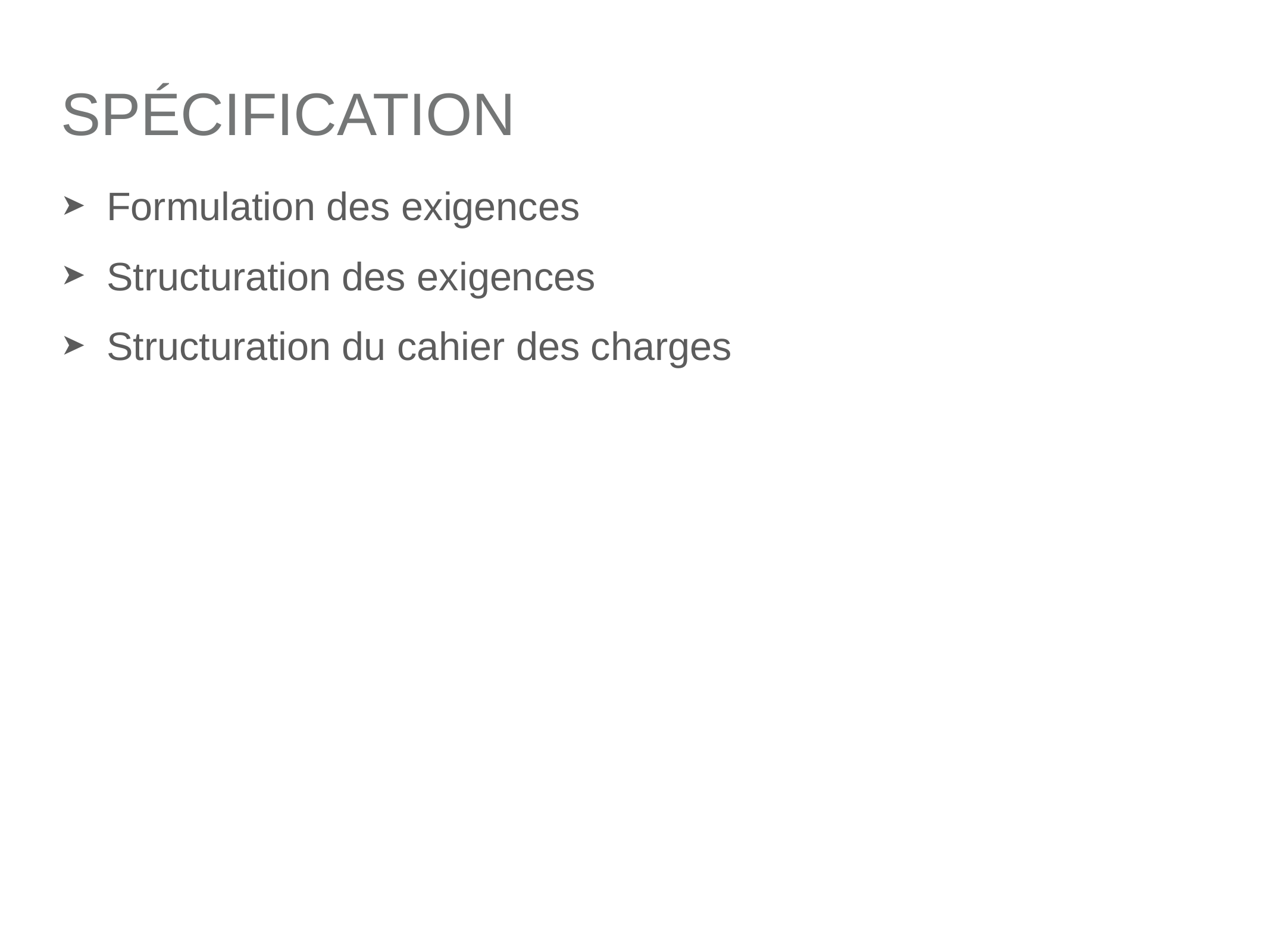

# Spécification

Formulation des exigences
Structuration des exigences
Structuration du cahier des charges